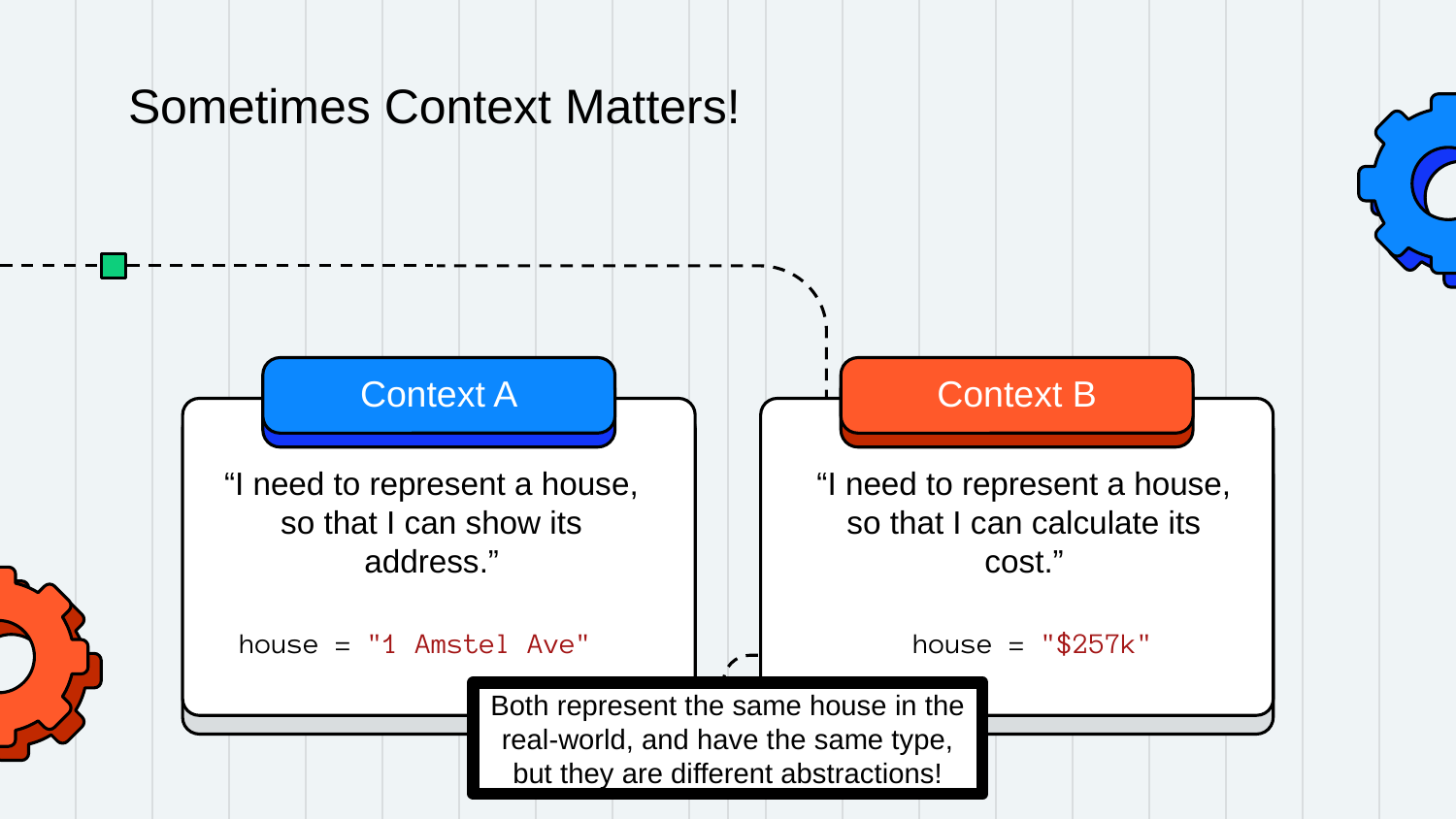

# Sometimes Context Matters!
Context A
Context B
“I need to represent a house, so that I can show its address.”
“I need to represent a house, so that I can calculate its cost.”
house = "1 Amstel Ave"
house = "$257k"
Both represent the same house in the real-world, and have the same type, but they are different abstractions!